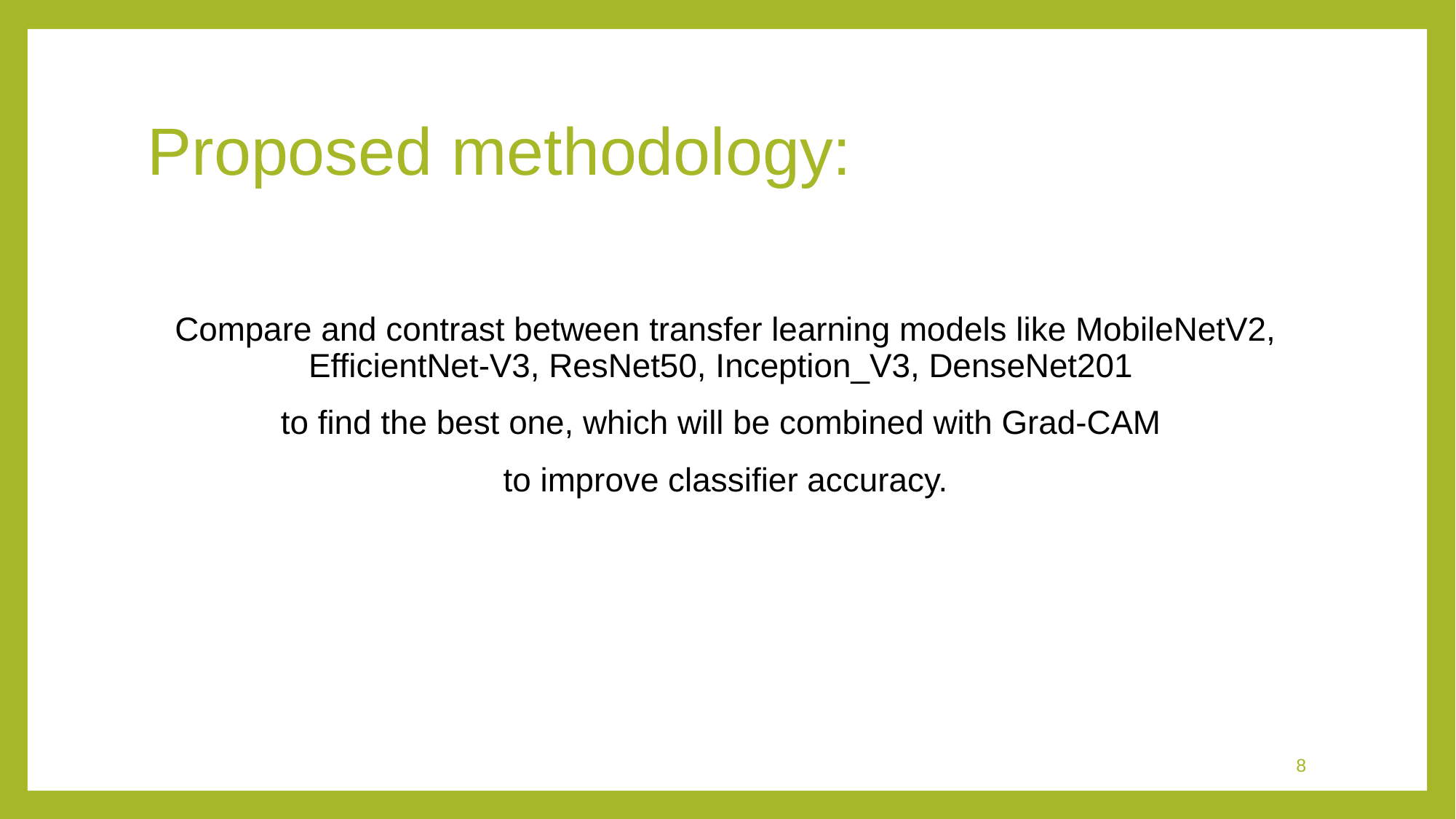

# Proposed methodology:

Compare and contrast between transfer learning models like MobileNetV2, EfficientNet-V3, ResNet50, Inception_V3, DenseNet201
to find the best one, which will be combined with Grad-CAM
to improve classifier accuracy.
8